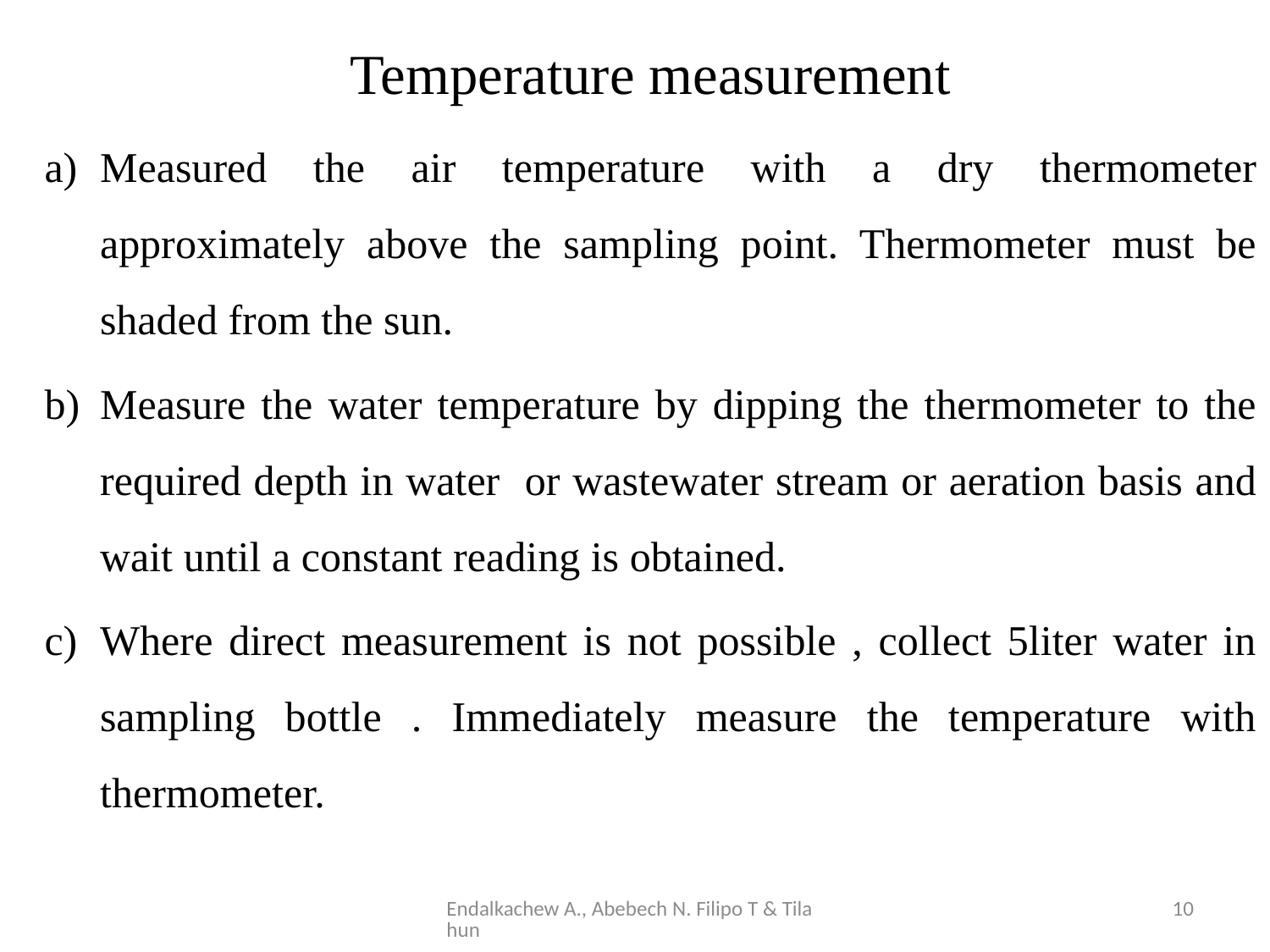

Temperature measurement
Measured the air temperature with a dry thermometer approximately above the sampling point. Thermometer must be shaded from the sun.
Measure the water temperature by dipping the thermometer to the required depth in water  or wastewater stream or aeration basis and wait until a constant reading is obtained.
Where direct measurement is not possible , collect 5liter water in sampling bottle . Immediately measure the temperature with thermometer.
Endalkachew A., Abebech N. Filipo T & Tilahun
10